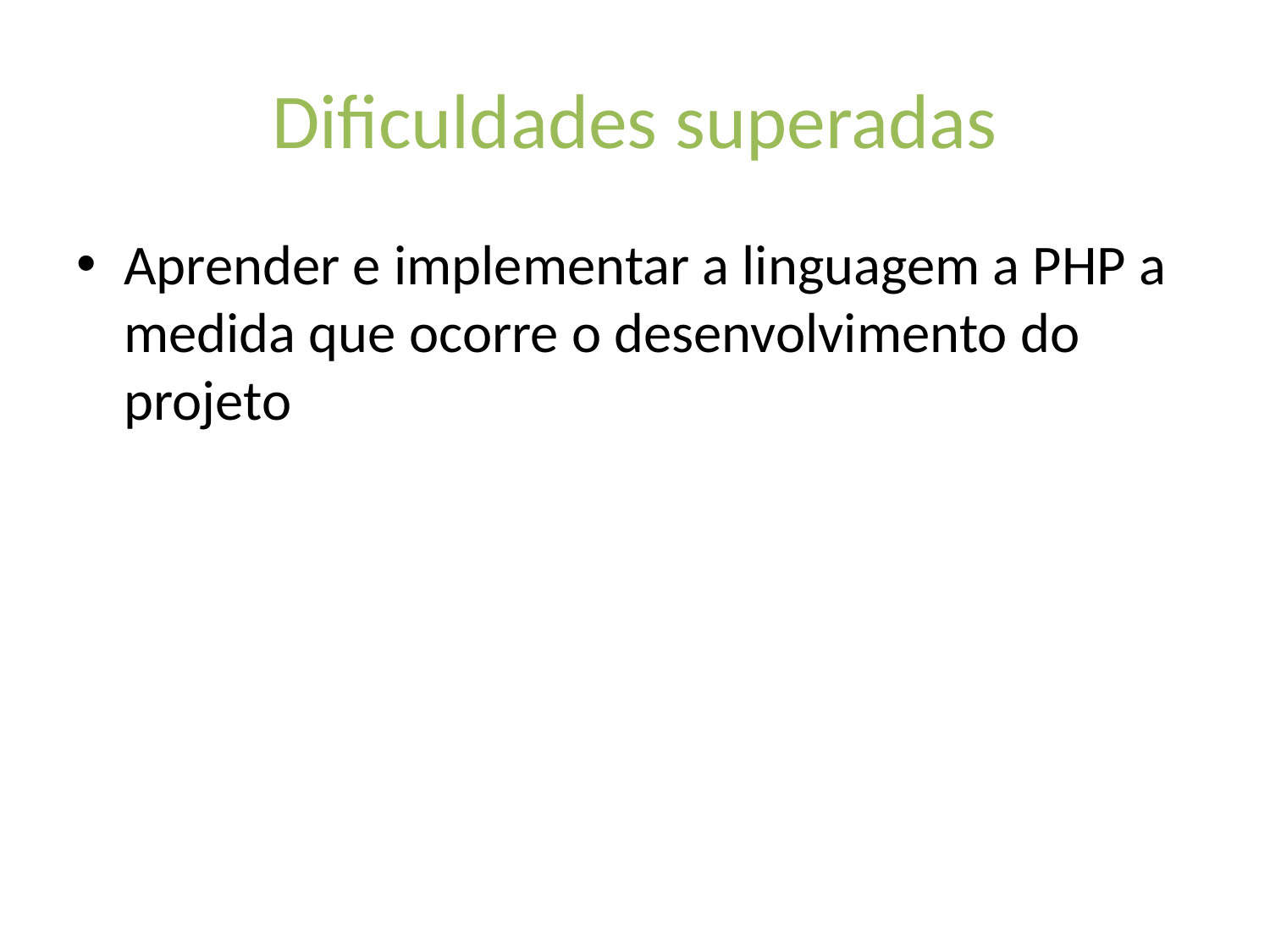

# Dificuldades superadas
Aprender e implementar a linguagem a PHP a medida que ocorre o desenvolvimento do projeto